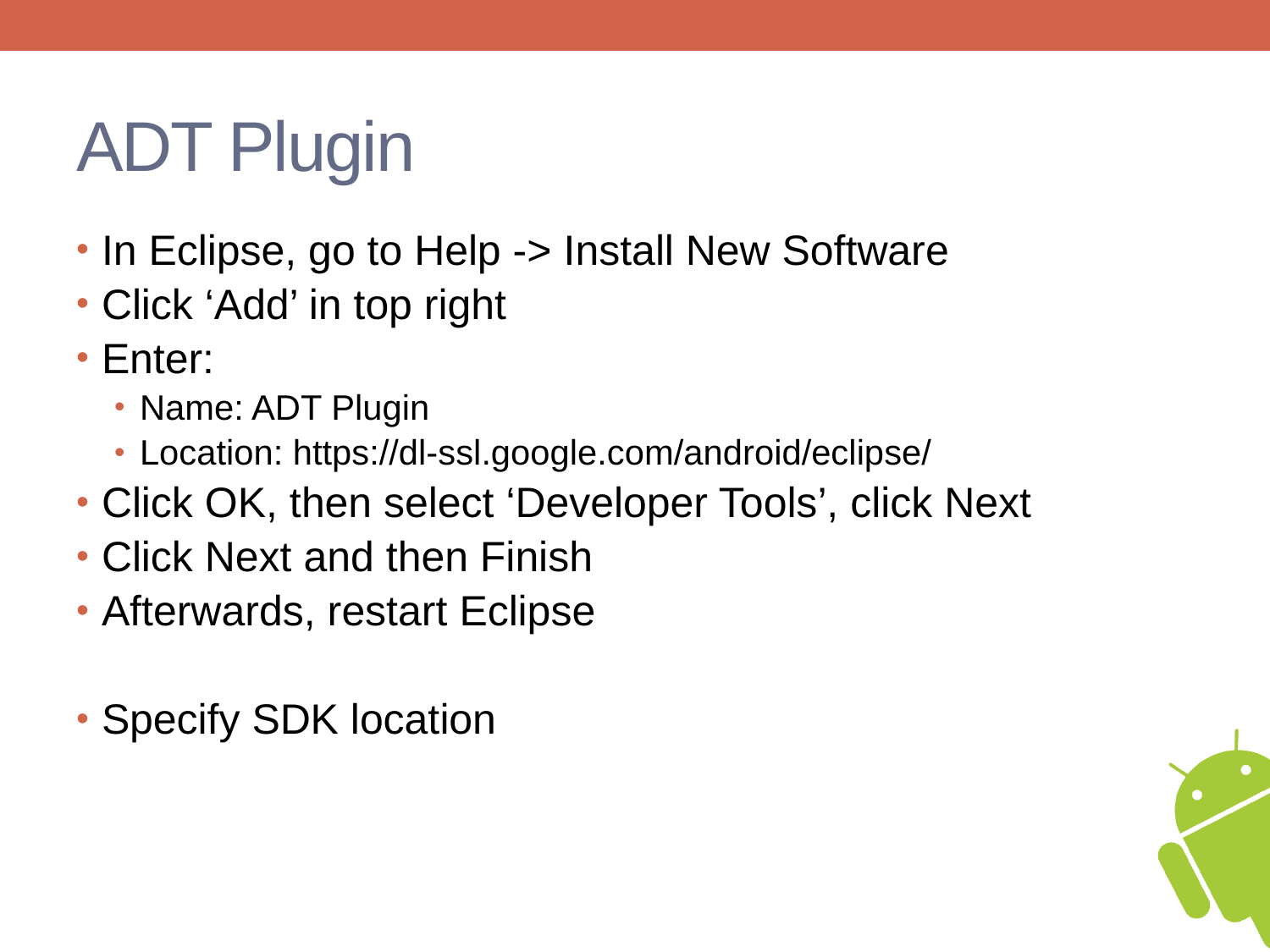

# ADT Plugin
In Eclipse, go to Help -> Install New Software
Click ‘Add’ in top right
Enter:
Name: ADT Plugin
Location: https://dl-ssl.google.com/android/eclipse/
Click OK, then select ‘Developer Tools’, click Next
Click Next and then Finish
Afterwards, restart Eclipse

Specify SDK location